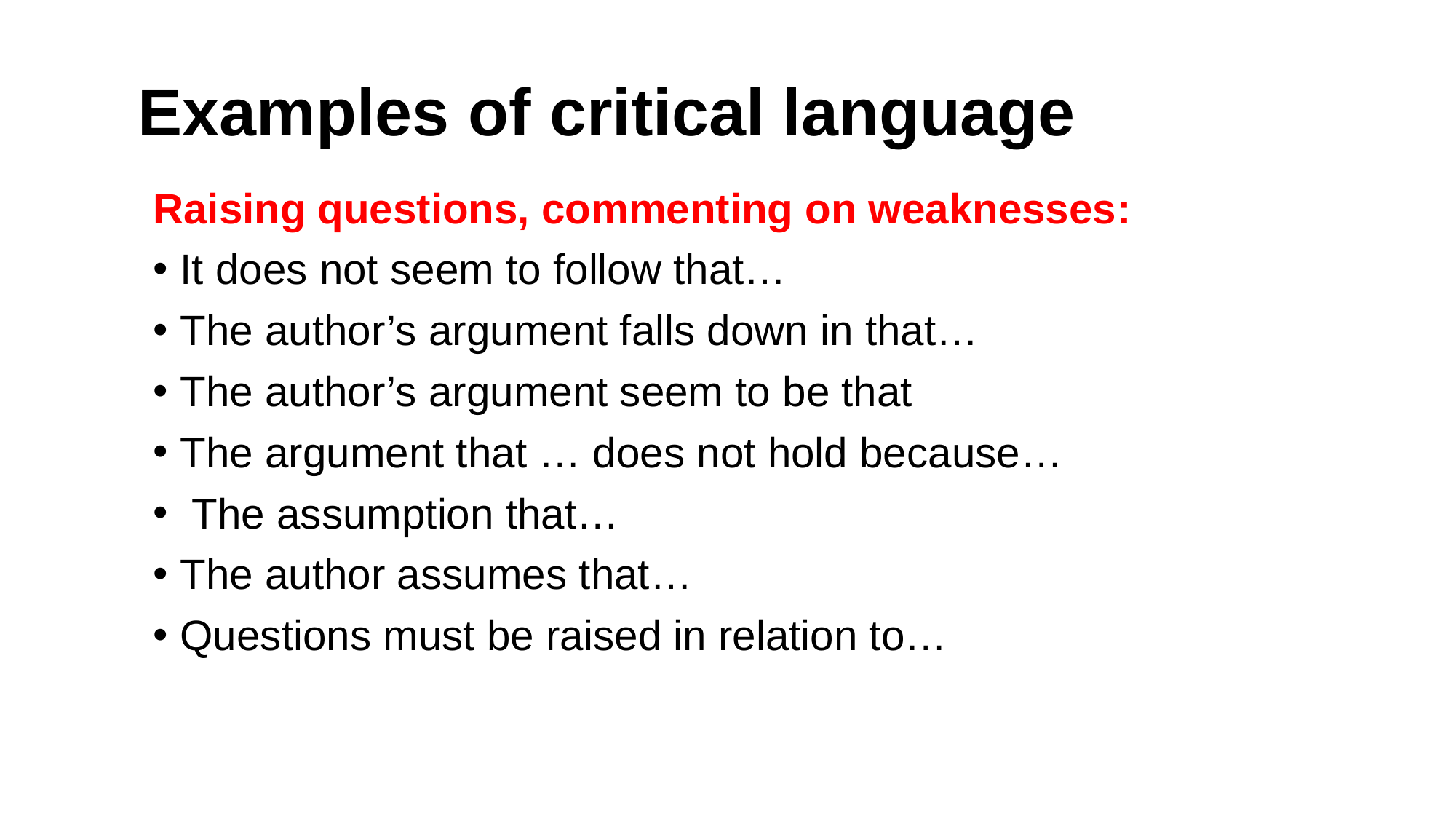

# Examples of critical language
Raising questions, commenting on weaknesses:
It does not seem to follow that…
The author’s argument falls down in that…
The author’s argument seem to be that
The argument that … does not hold because…
 The assumption that…
The author assumes that…
Questions must be raised in relation to…